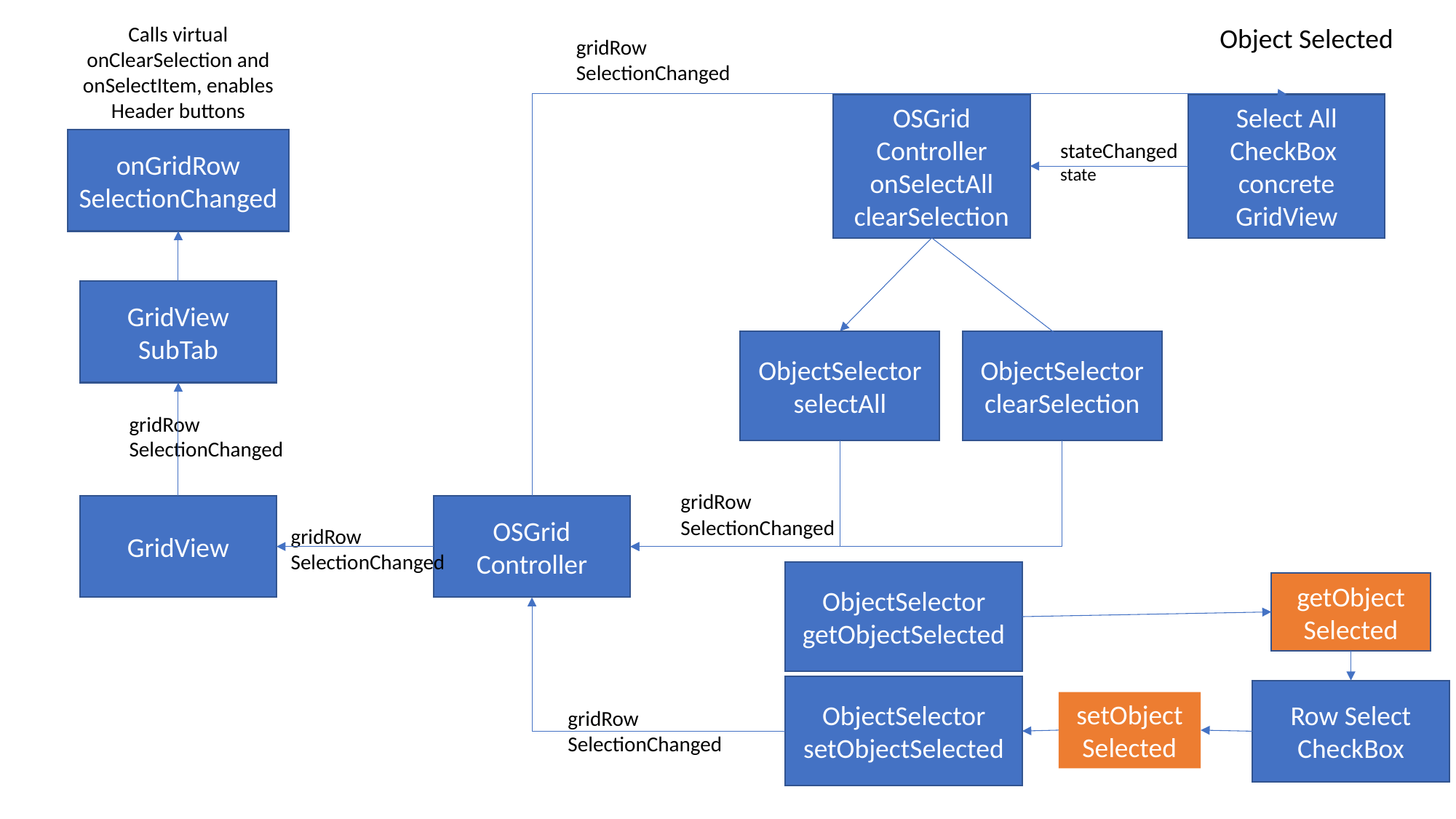

Calls virtual onClearSelection and onSelectItem, enables Header buttons
Object Selected
gridRow
SelectionChanged
OSGrid Controller onSelectAll clearSelection
Select All
CheckBox  concrete GridView
onGridRow SelectionChanged
stateChanged
state
GridView SubTab
ObjectSelector selectAll
ObjectSelector clearSelection
gridRow
SelectionChanged
gridRow
SelectionChanged
GridView
OSGrid Controller
gridRow
SelectionChanged
ObjectSelector getObjectSelected
getObject
Selected
ObjectSelector setObjectSelected
Row Select
CheckBox
setObject Selected
gridRow
SelectionChanged